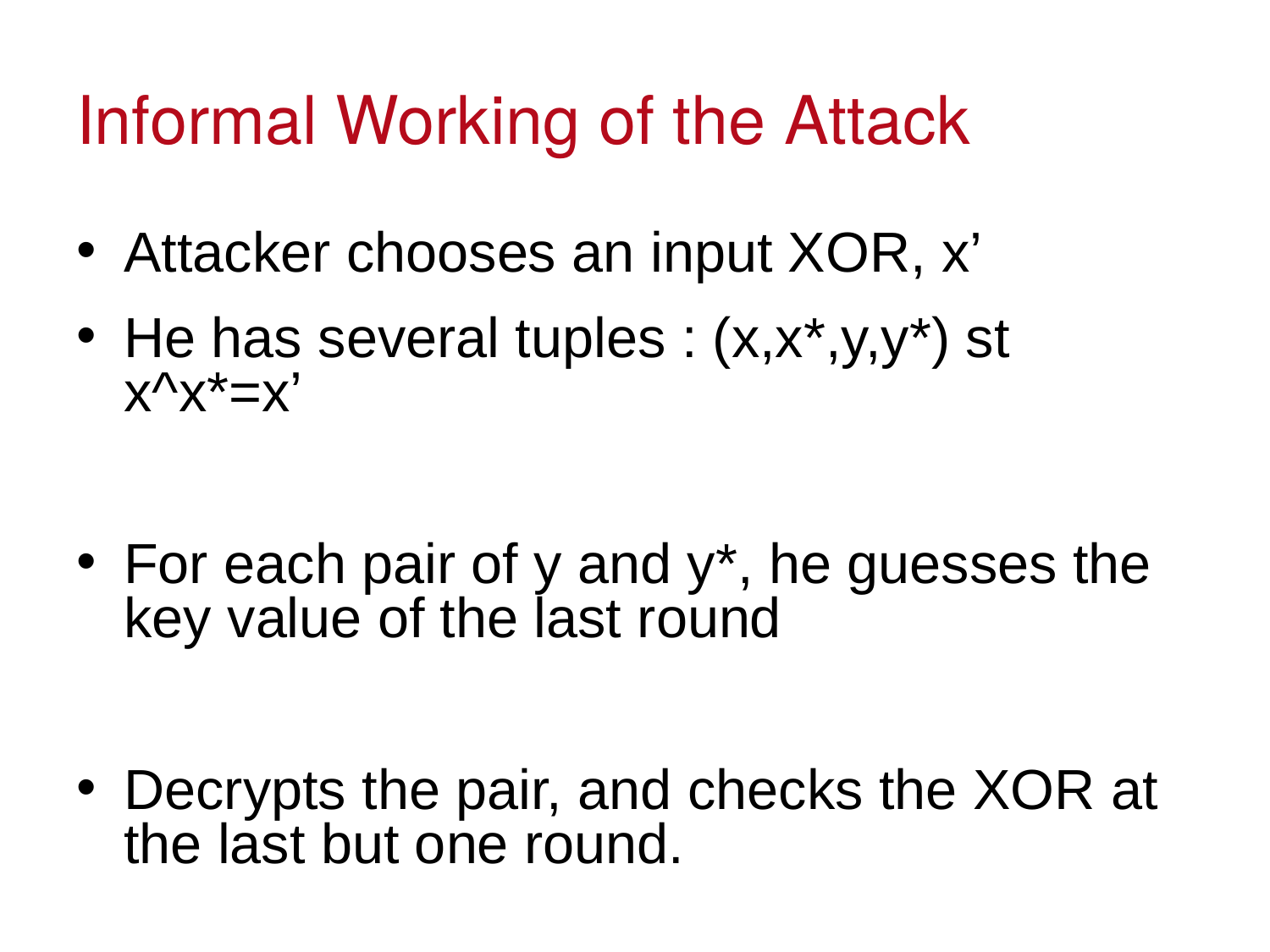

# Informal Working of the Attack
Attacker chooses an input XOR, x’
He has several tuples : (x,x*,y,y*) st x^x*=x’

For each pair of y and y*, he guesses the key value of the last round

Decrypts the pair, and checks the XOR at the last but one round.